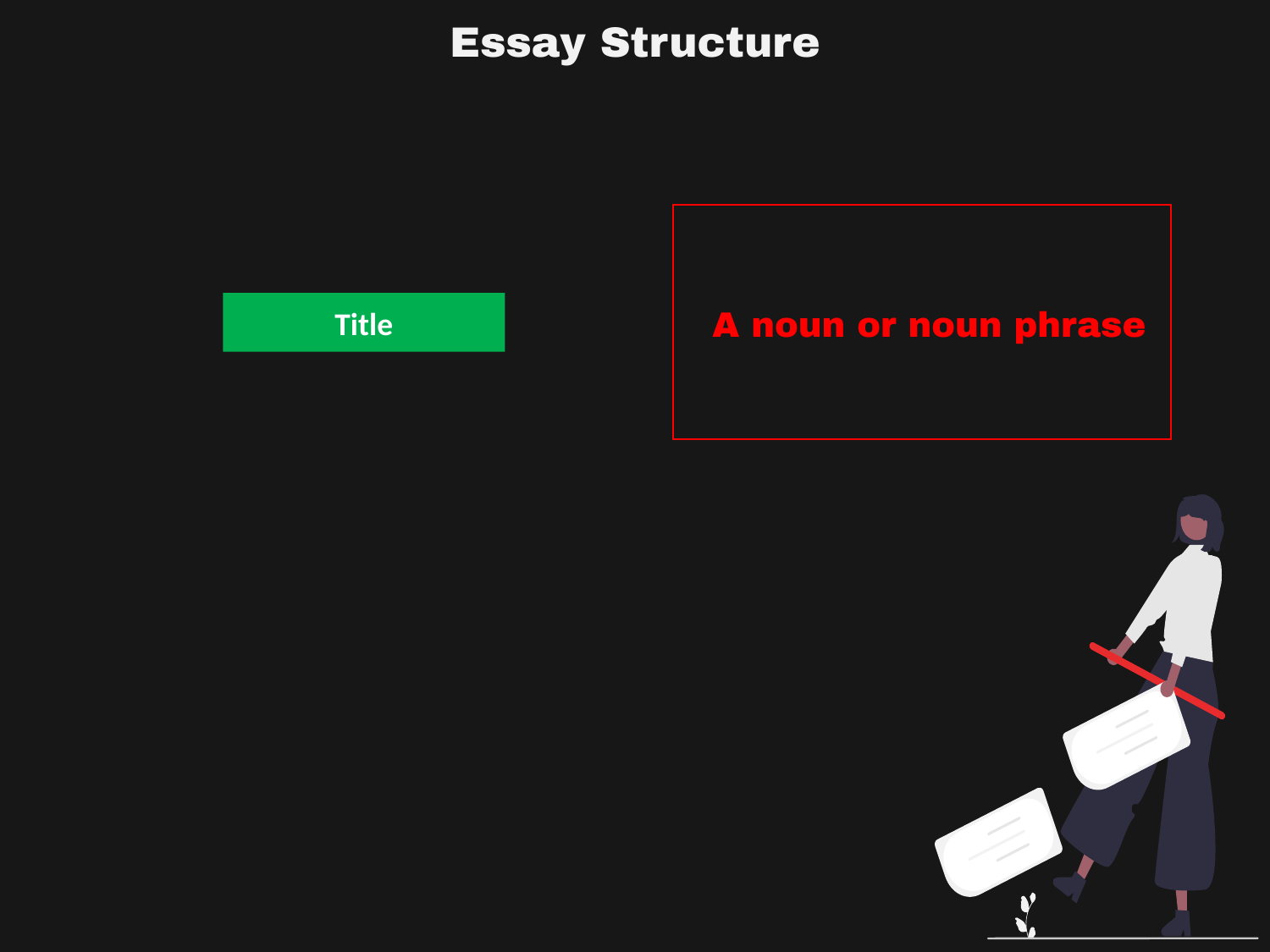

Essay Structure

Title
A noun or noun phrase